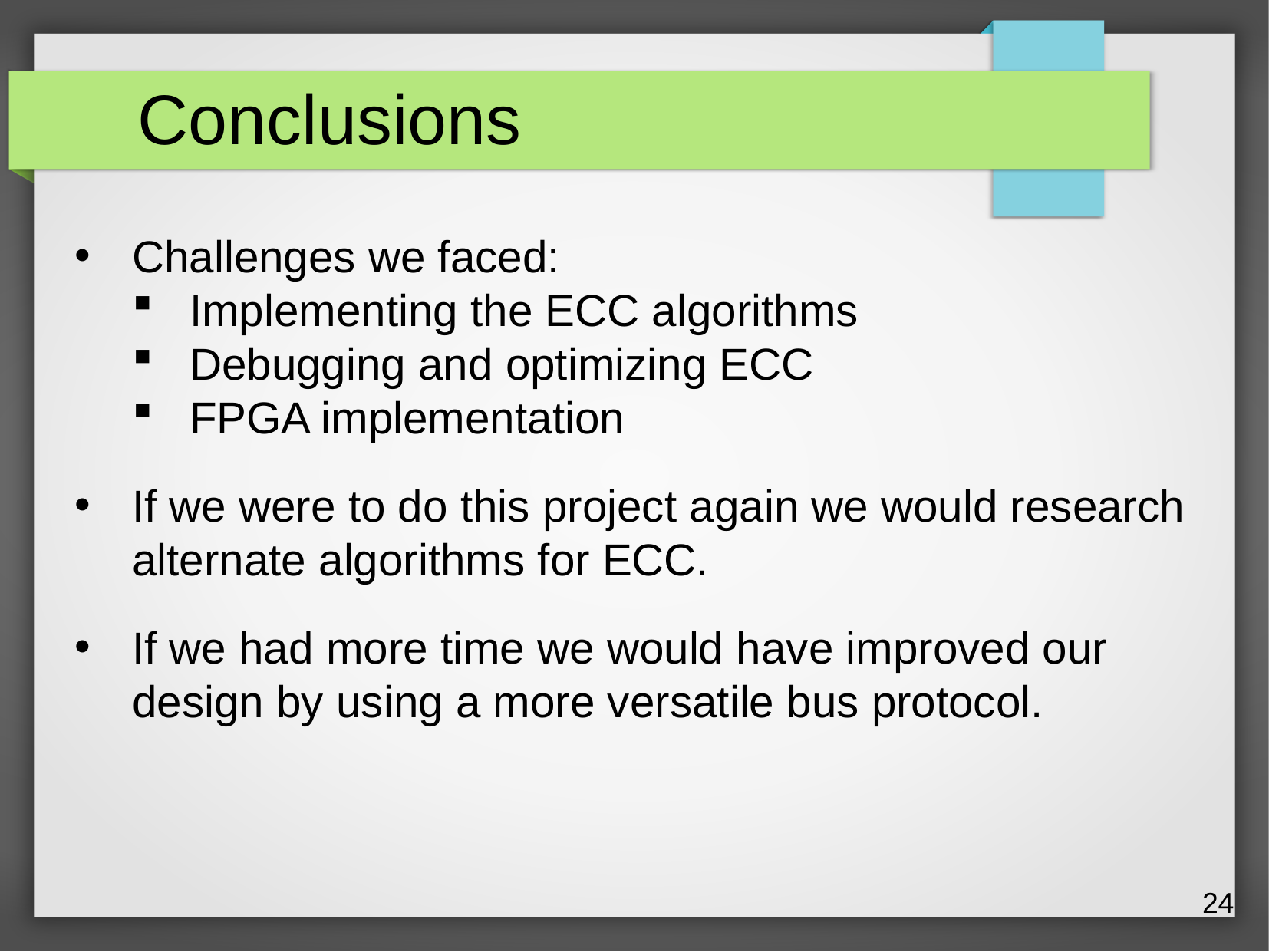

Conclusions
Challenges we faced:
Implementing the ECC algorithms
Debugging and optimizing ECC
FPGA implementation

If we were to do this project again we would research alternate algorithms for ECC.

If we had more time we would have improved our design by using a more versatile bus protocol.
24